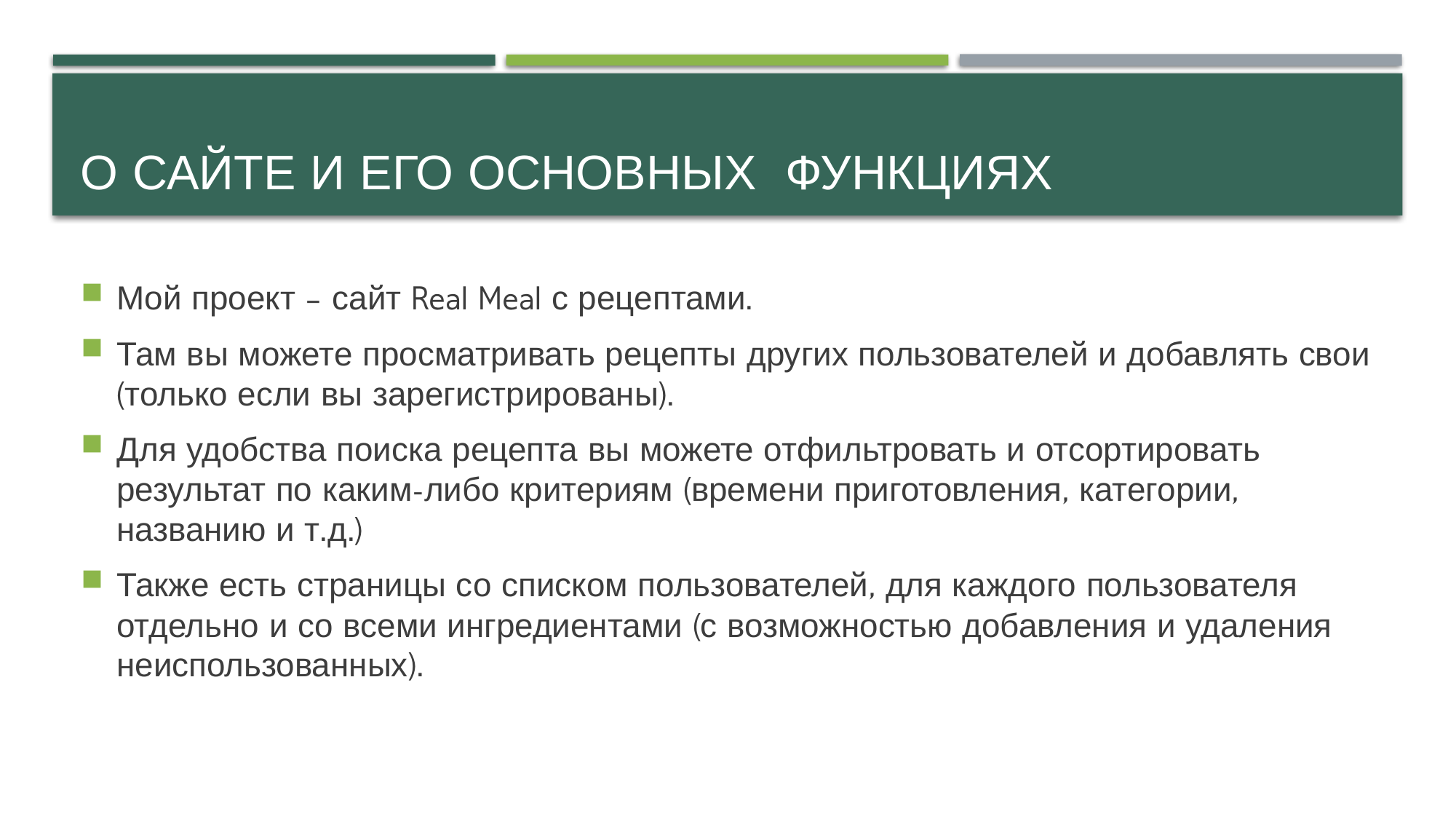

# О сайте и его основных  функциях
Мой проект – сайт Real Meal с рецептами.
Там вы можете просматривать рецепты других пользователей и добавлять свои (только если вы зарегистрированы).
Для удобства поиска рецепта вы можете отфильтровать и отсортировать результат по каким-либо критериям (времени приготовления, категории, названию и т.д.)
Также есть страницы со списком пользователей, для каждого пользователя отдельно и со всеми ингредиентами (с возможностью добавления и удаления неиспользованных).